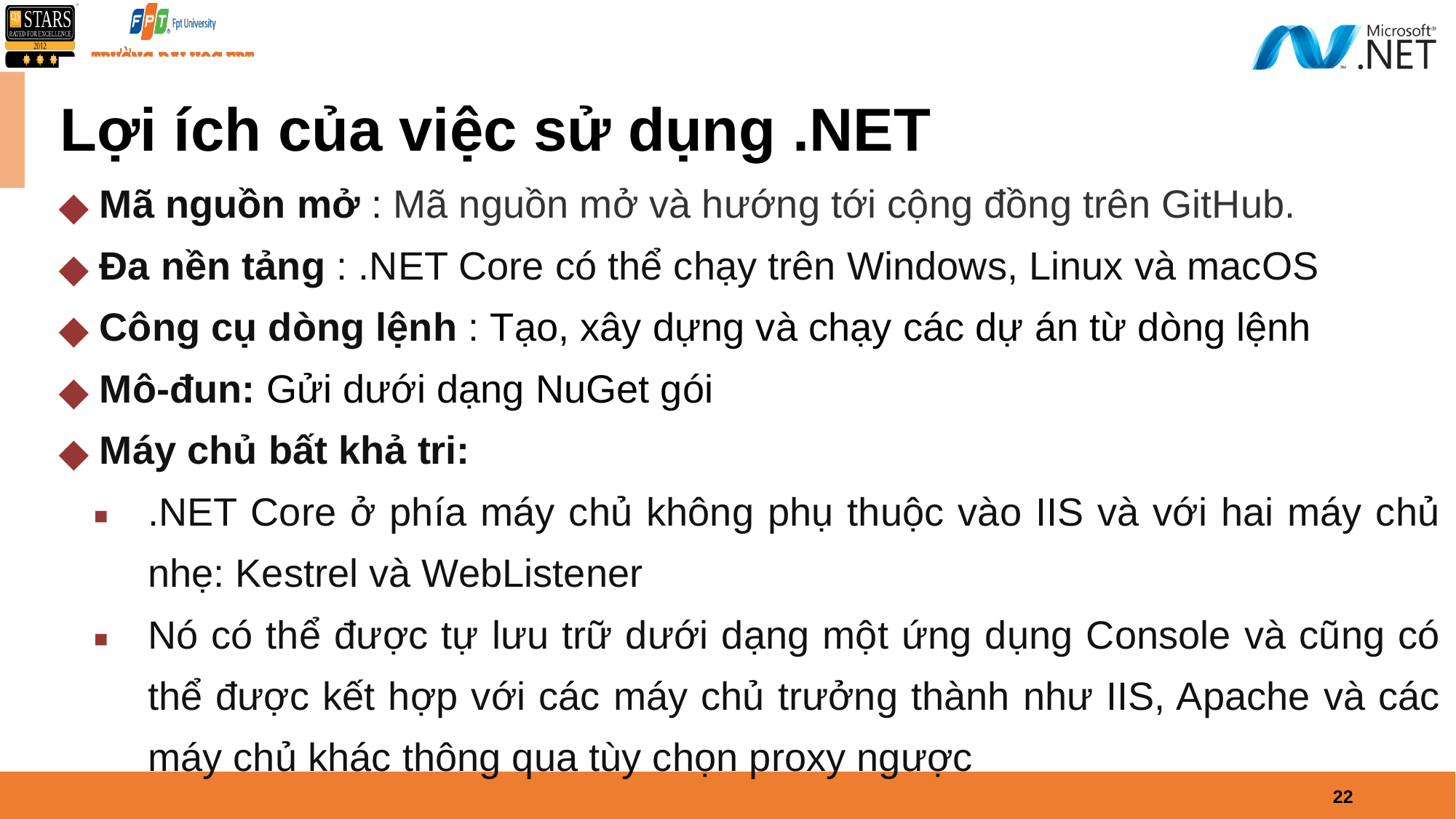

# Lợi ích của việc sử dụng .NET
Mã nguồn mở : Mã nguồn mở và hướng tới cộng đồng trên GitHub.
Đa nền tảng : .NET Core có thể chạy trên Windows, Linux và macOS
Công cụ dòng lệnh : Tạo, xây dựng và chạy các dự án từ dòng lệnh
Mô-đun: Gửi dưới dạng NuGet gói
Máy chủ bất khả tri:
.NET Core ở phía máy chủ không phụ thuộc vào IIS và với hai máy chủ nhẹ: Kestrel và WebListener
Nó có thể được tự lưu trữ dưới dạng một ứng dụng Console và cũng có thể được kết hợp với các máy chủ trưởng thành như IIS, Apache và các máy chủ khác thông qua tùy chọn proxy ngược
22